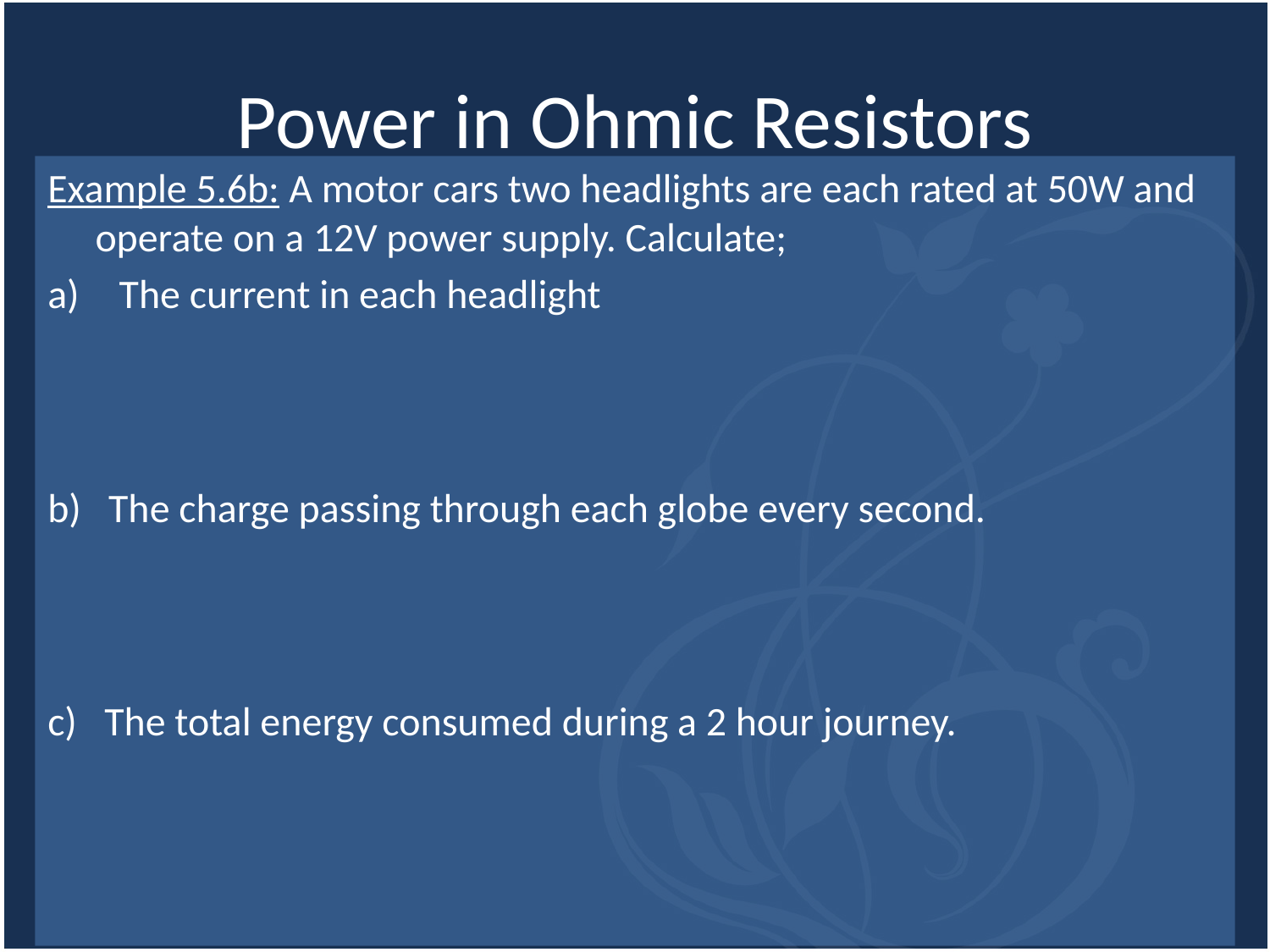

# Power in Ohmic Resistors
Example 5.6b: A motor cars two headlights are each rated at 50W and operate on a 12V power supply. Calculate;
The current in each headlight

b)   The charge passing through each globe every second.

c)   The total energy consumed during a 2 hour journey.